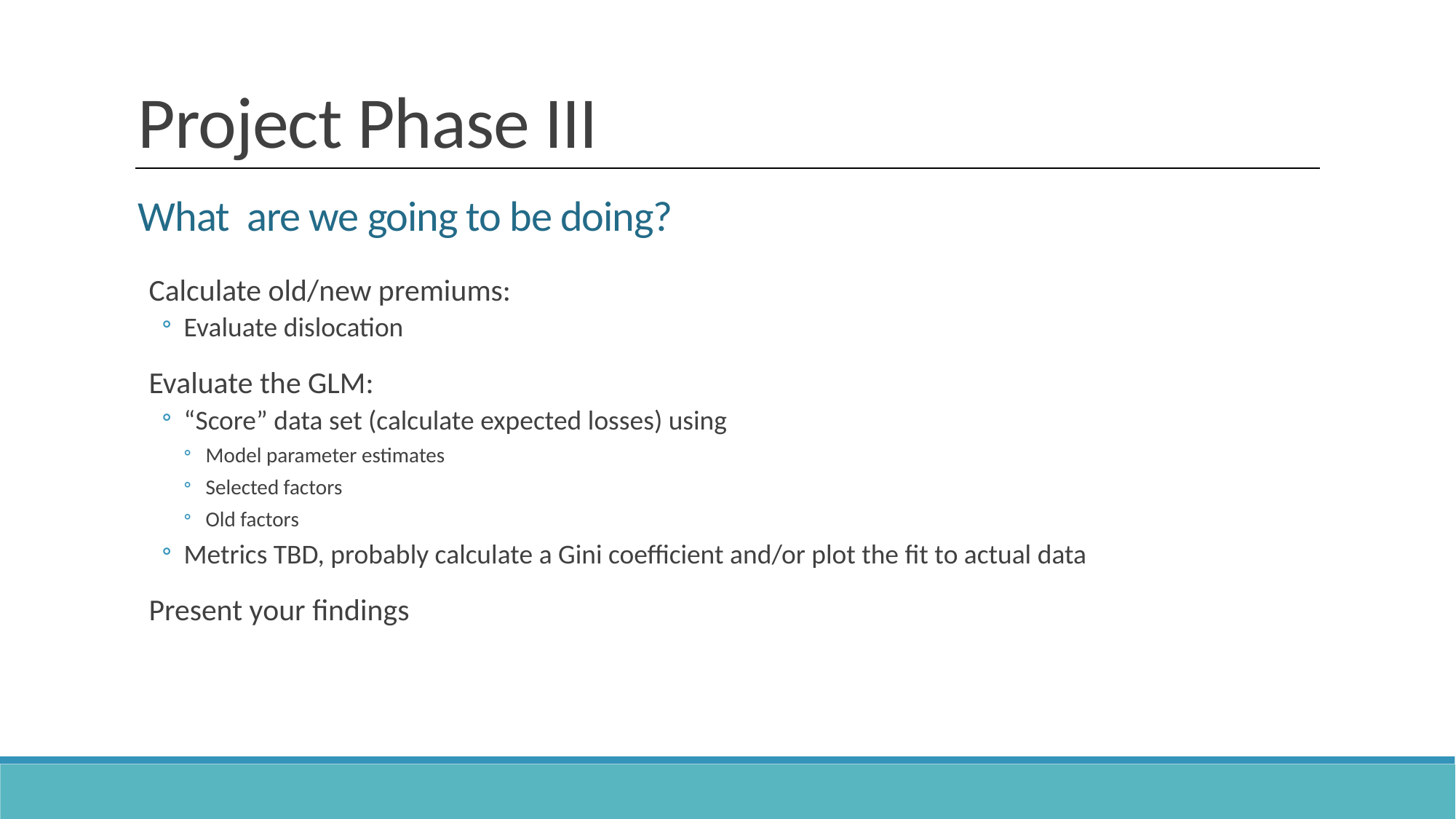

Project Phase III
What  are we going to be doing?
Calculate old/new premiums:
Evaluate dislocation
Evaluate the GLM:
“Score” data set (calculate expected losses) using
Model parameter estimates
Selected factors
Old factors
Metrics TBD, probably calculate a Gini coefficient and/or plot the fit to actual data
Present your findings